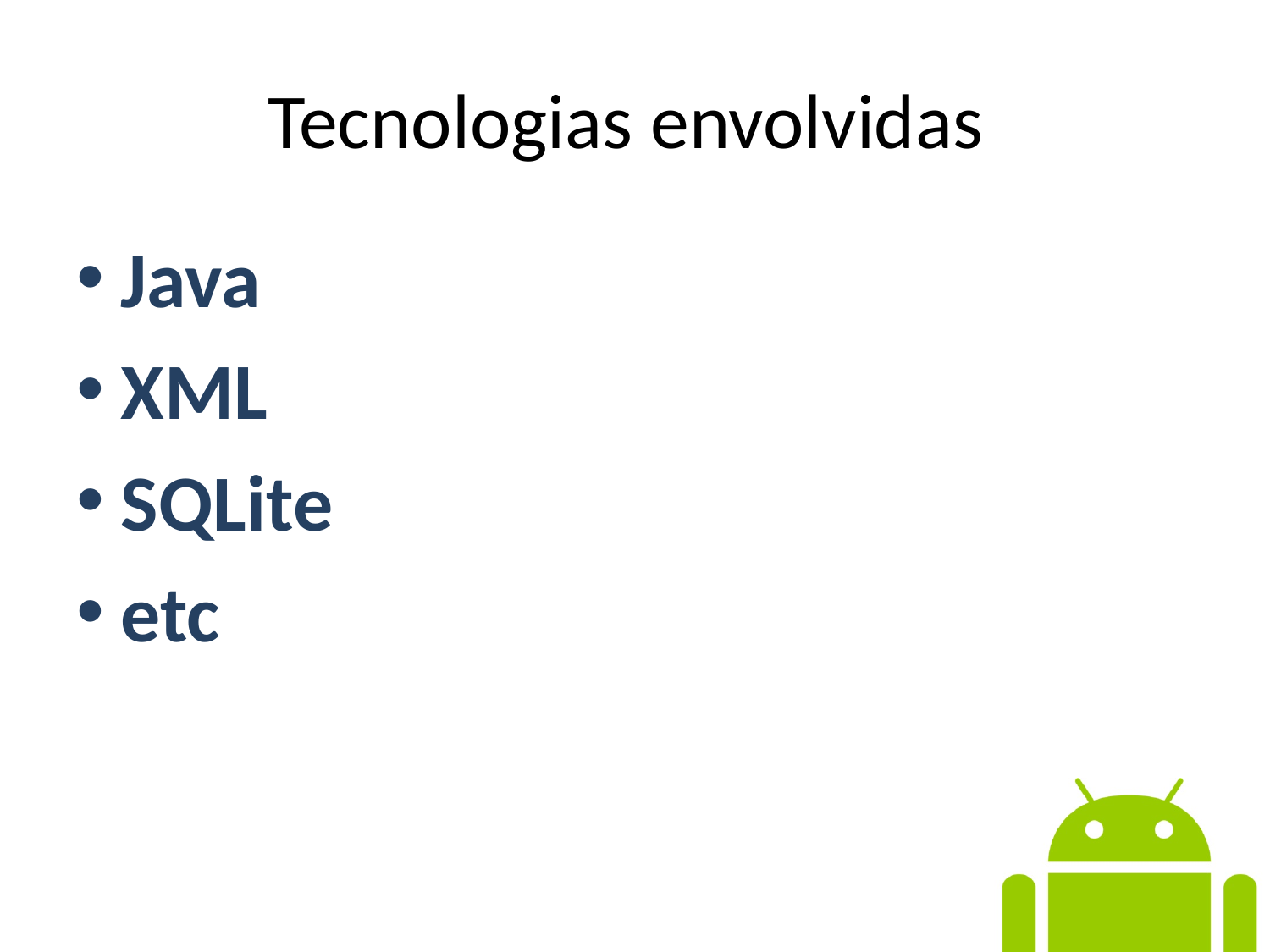

# Tecnologias envolvidas
Java
XML
SQLite
etc